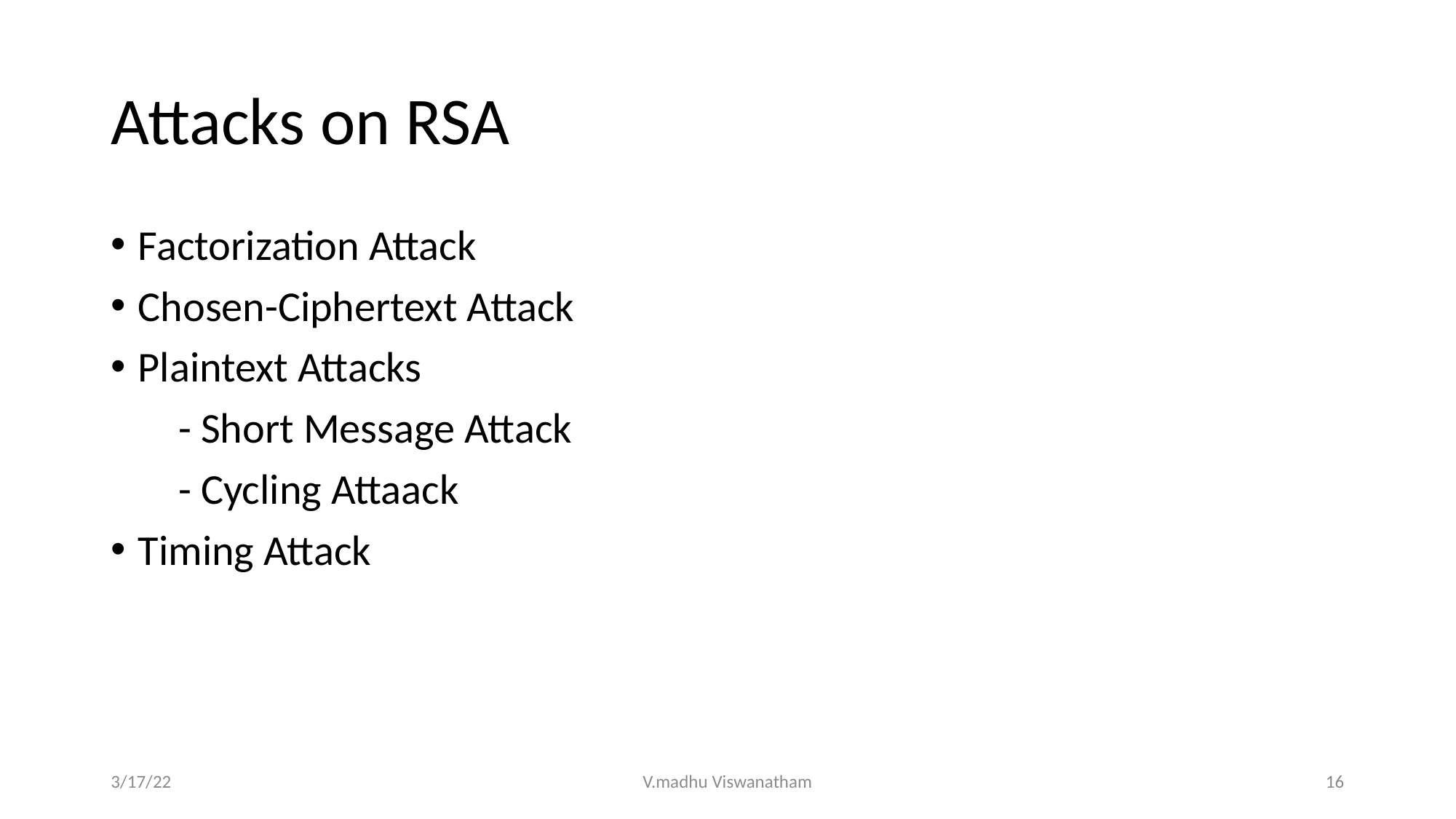

# Attacks on RSA
Factorization Attack
Chosen-Ciphertext Attack
Plaintext Attacks
       - Short Message Attack
       - Cycling Attaack
Timing Attack
3/17/22
V.madhu Viswanatham
16